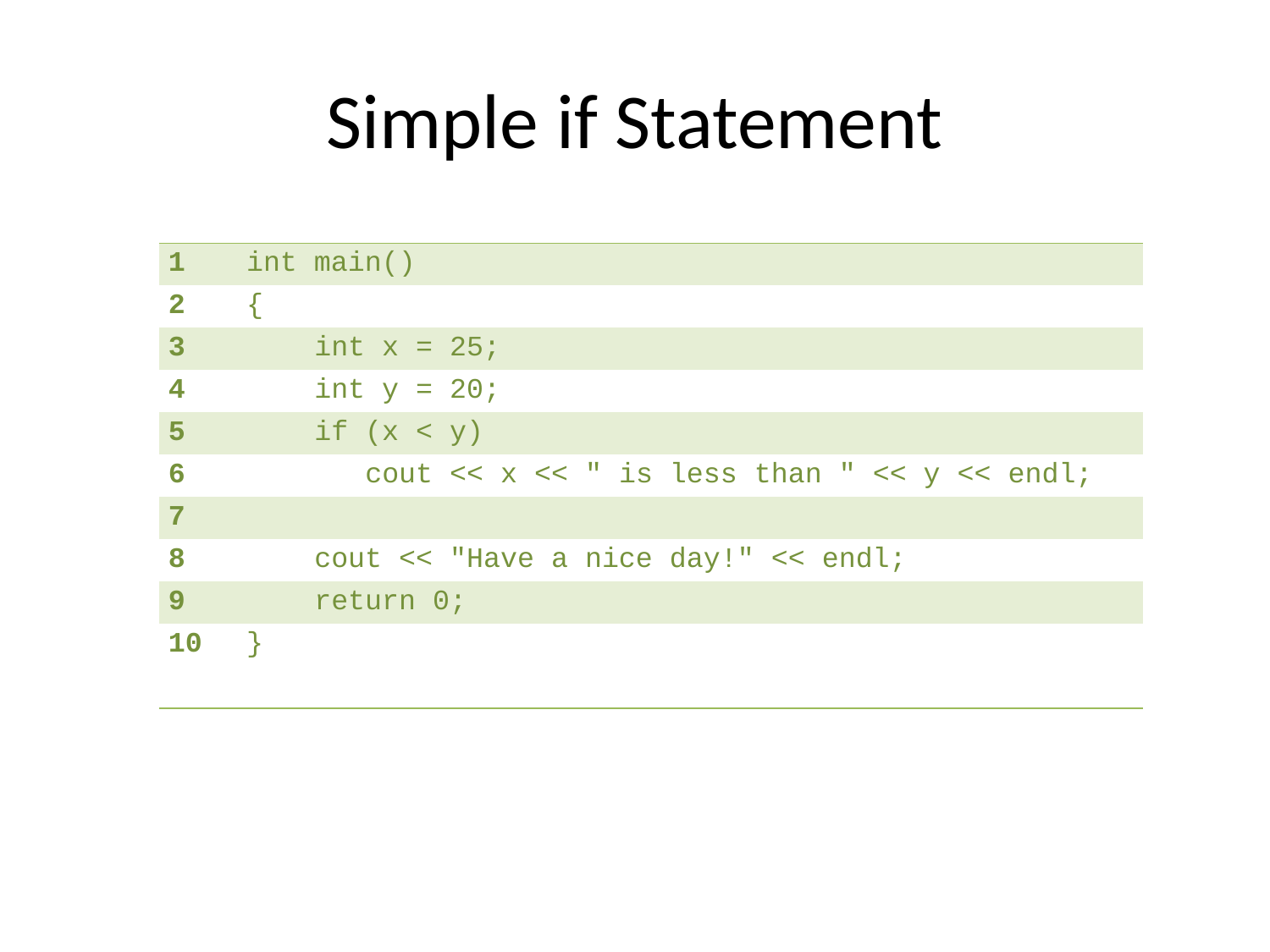

# Simple if Statement
| 1 | int main() |
| --- | --- |
| 2 | { |
| 3 | int x = 25; |
| 4 | int y = 20; |
| 5 | if (x < y) |
| 6 | cout << x << " is less than " << y << endl; |
| 7 |  |
| 8 | cout << "Have a nice day!" << endl; |
| 9 | return 0; |
| 10 | } |